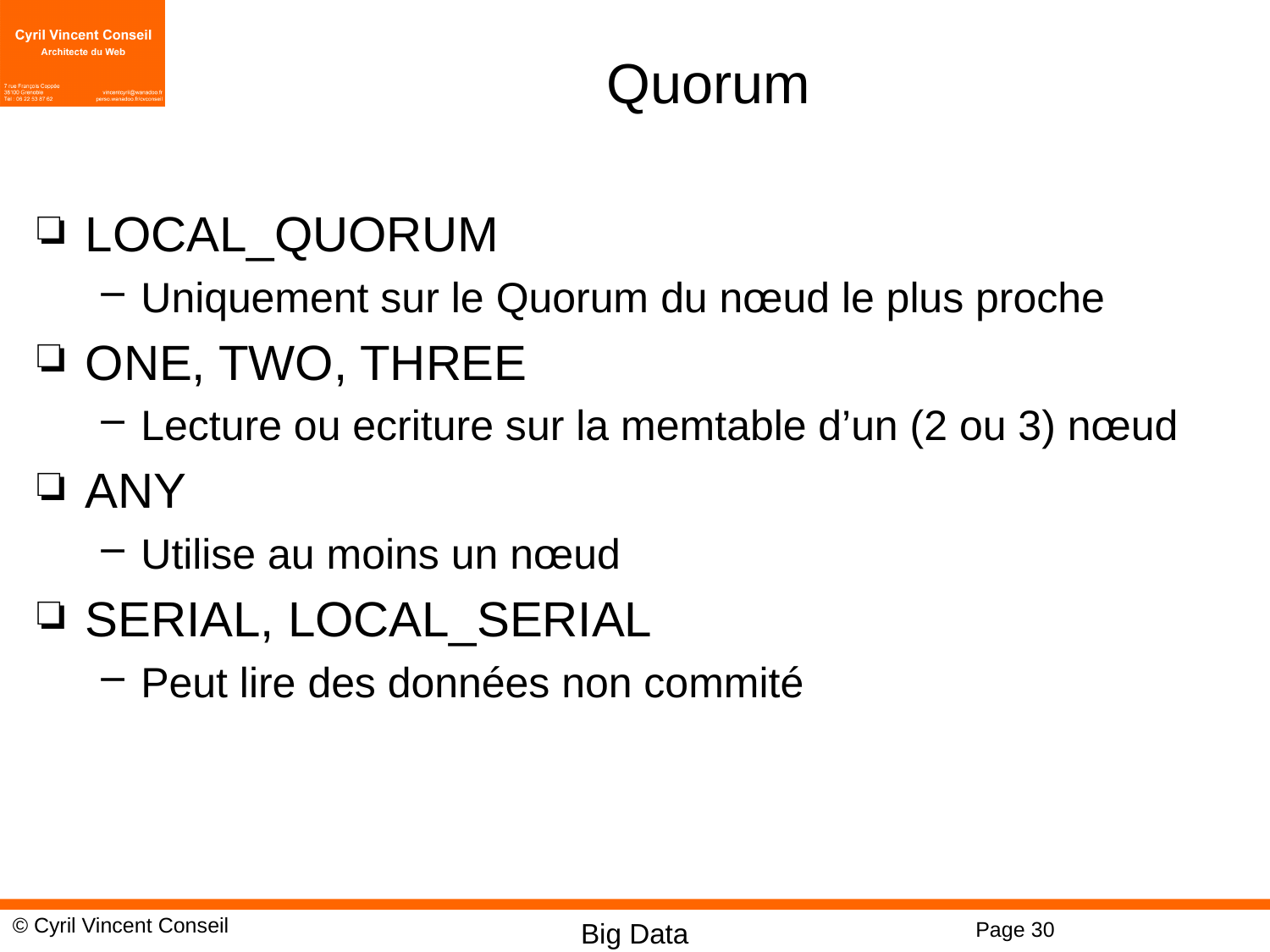

# Quorum
LOCAL_QUORUM
Uniquement sur le Quorum du nœud le plus proche
ONE, TWO, THREE
Lecture ou ecriture sur la memtable d’un (2 ou 3) nœud
ANY
Utilise au moins un nœud
SERIAL, LOCAL_SERIAL
Peut lire des données non commité